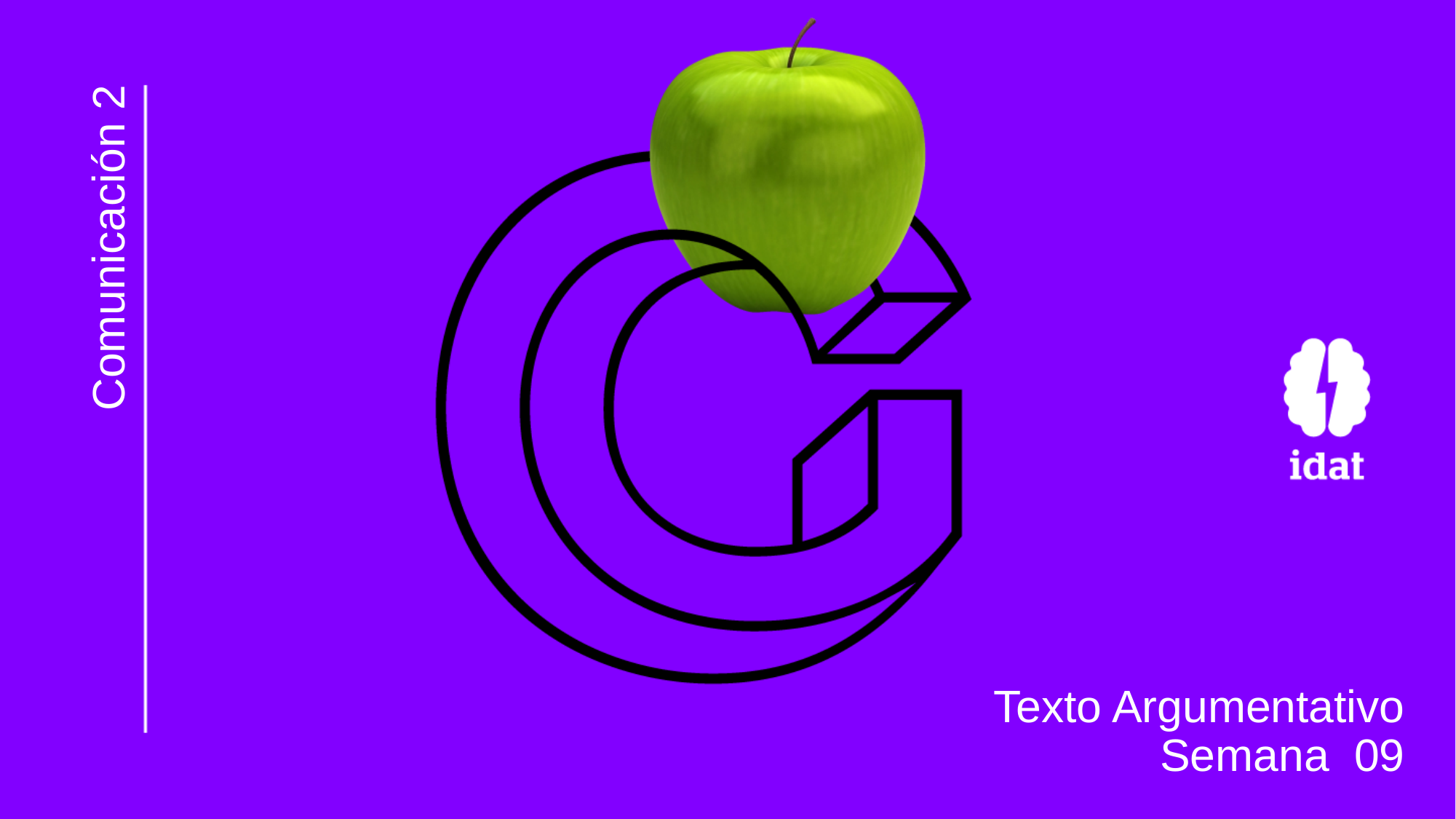

# Comunicación 2
Texto Argumentativo
Semana  09